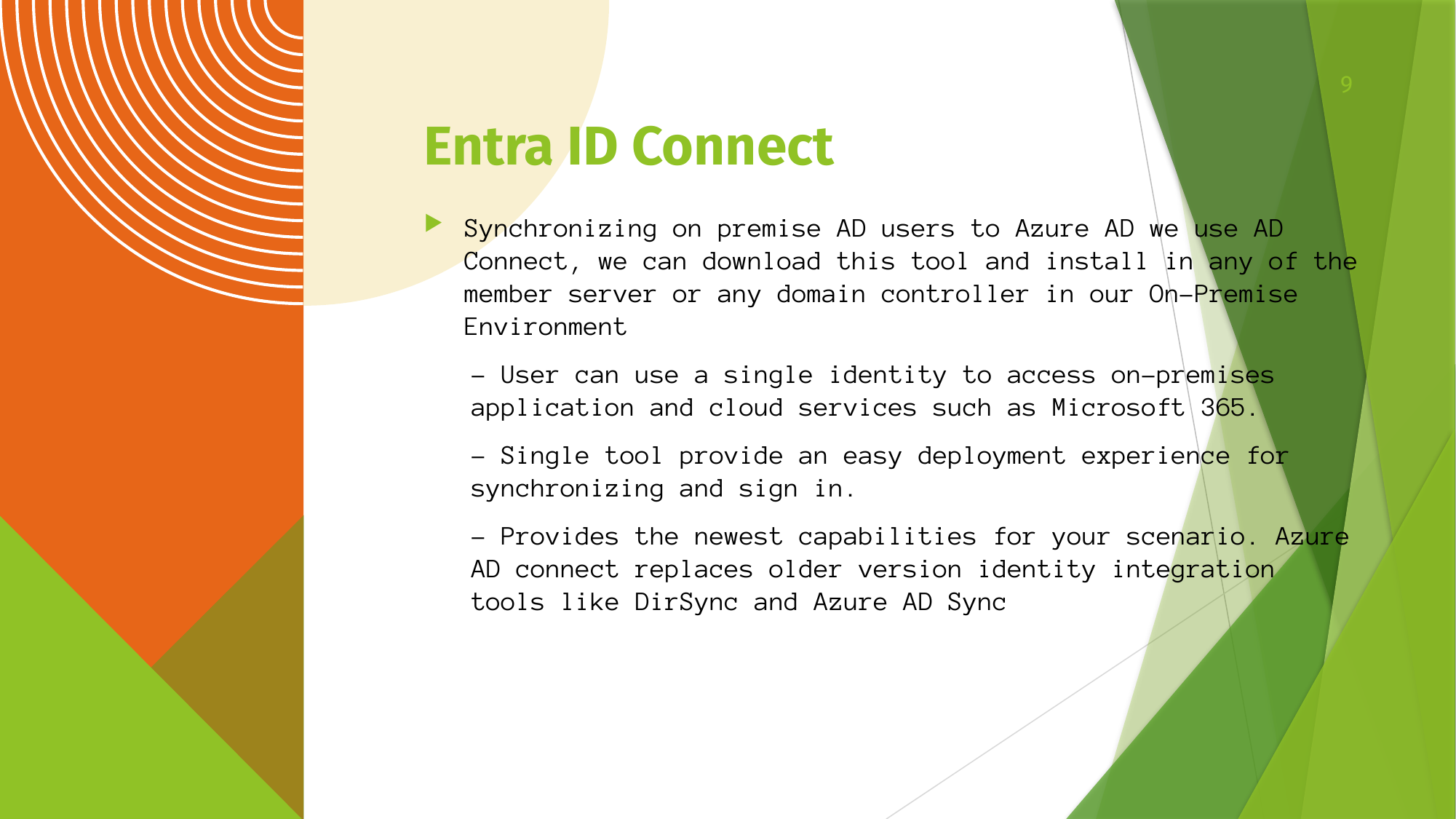

9
# Entra ID Connect
Synchronizing on premise AD users to Azure AD we use AD Connect, we can download this tool and install in any of the member server or any domain controller in our On-Premise Environment
- User can use a single identity to access on-premises application and cloud services such as Microsoft 365.
- Single tool provide an easy deployment experience for synchronizing and sign in.
- Provides the newest capabilities for your scenario. Azure AD connect replaces older version identity integration tools like DirSync and Azure AD Sync